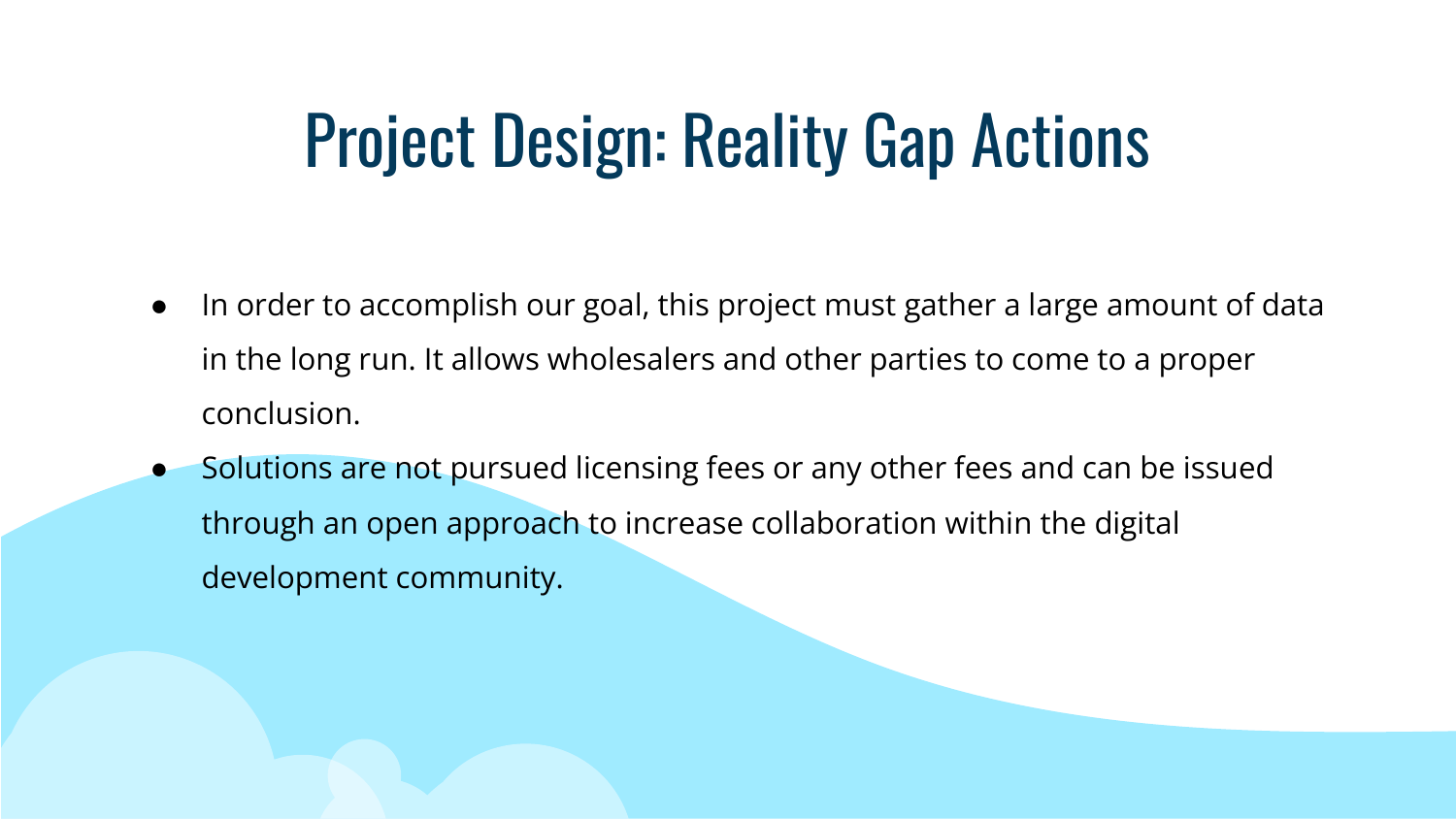

# Project Design: Reality Gap Actions

In order to accomplish our goal, this project must gather a large amount of data in the long run. It allows wholesalers and other parties to come to a proper conclusion.
Solutions are not pursued licensing fees or any other fees and can be issued through an open approach to increase collaboration within the digital development community.